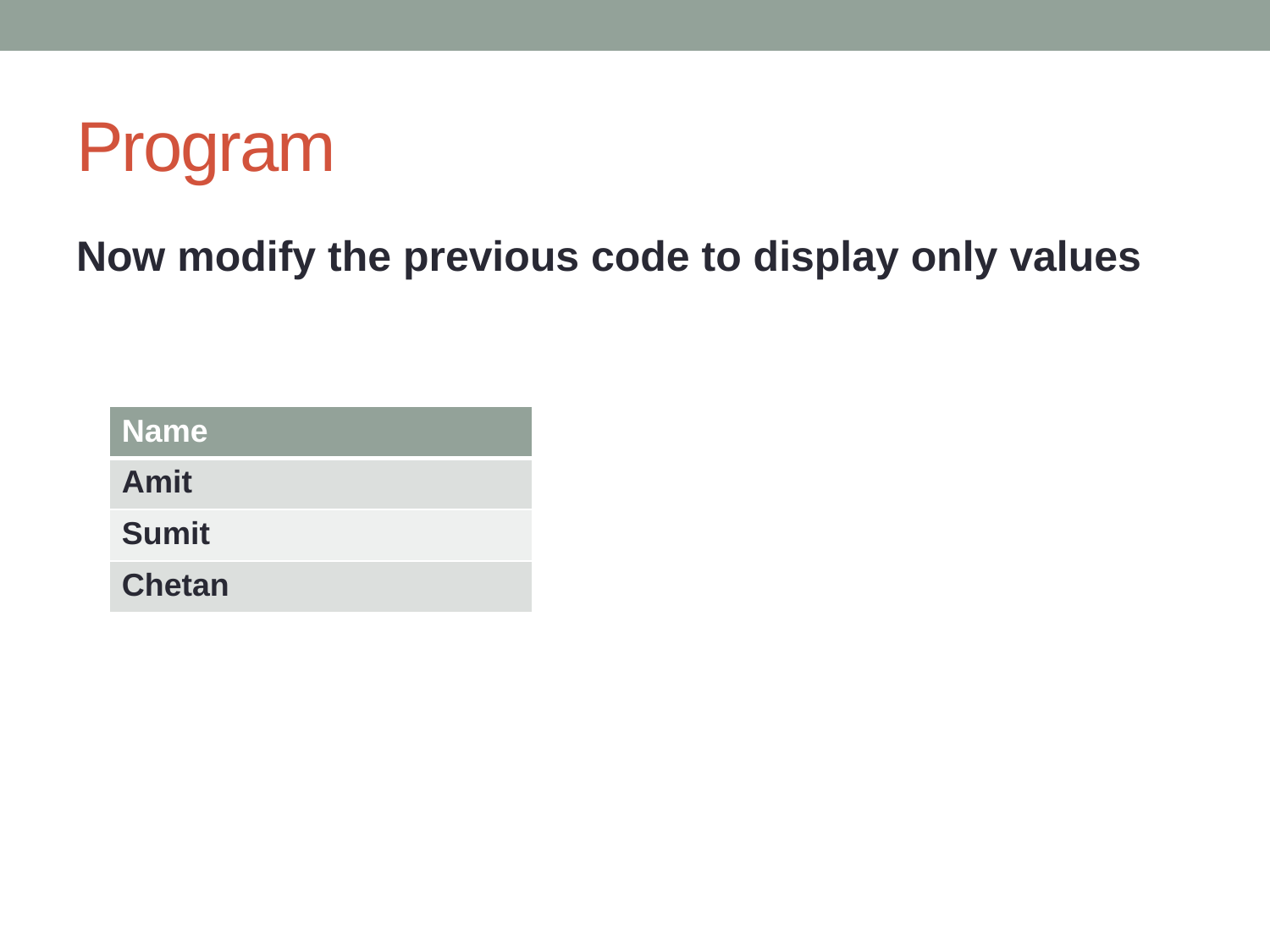

# Program
Now modify the previous code to display only values
| Name |
| --- |
| Amit |
| Sumit |
| Chetan |